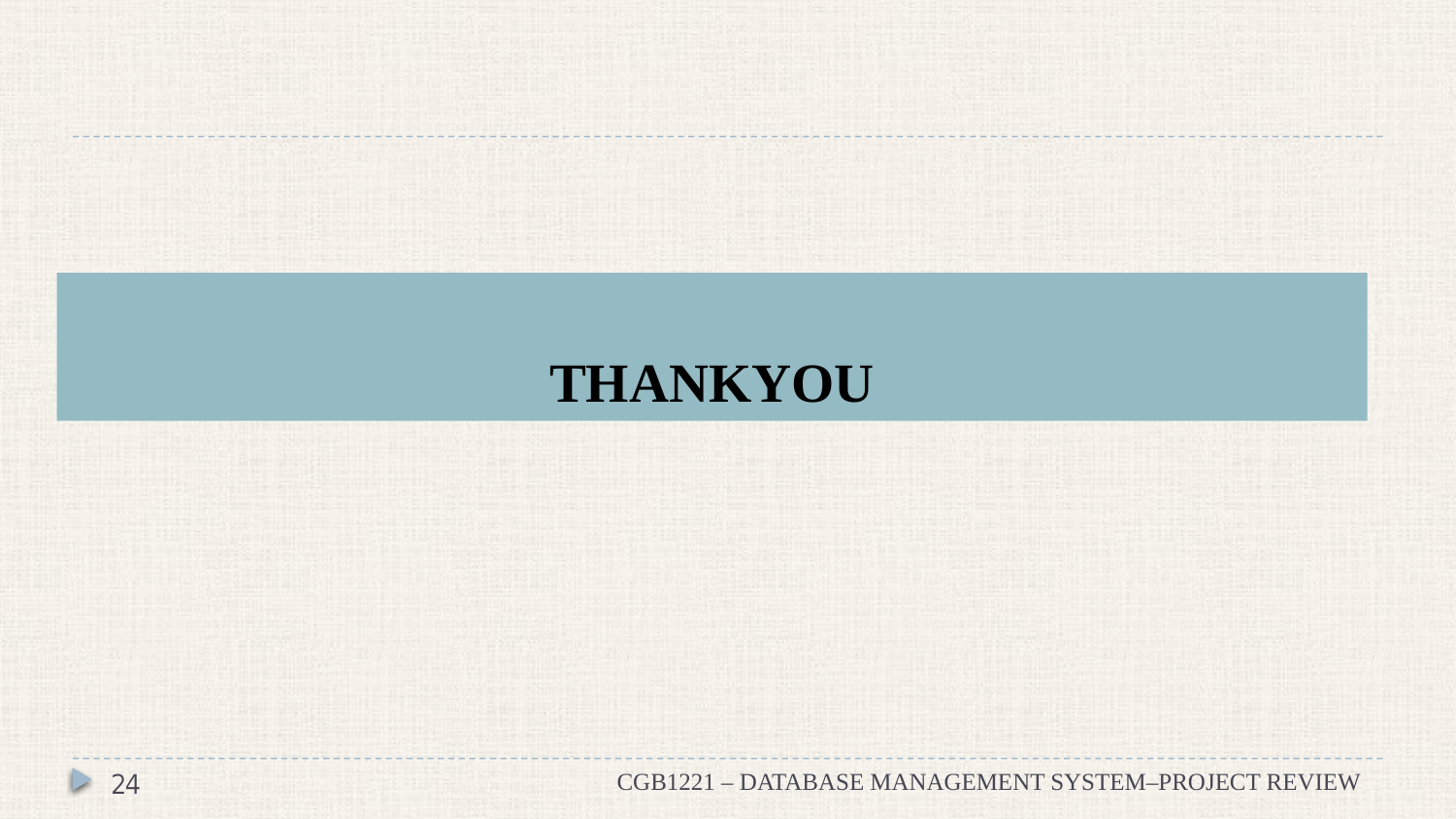

# THANKYOU
24
CGB1221 – DATABASE MANAGEMENT SYSTEM–PROJECT REVIEW